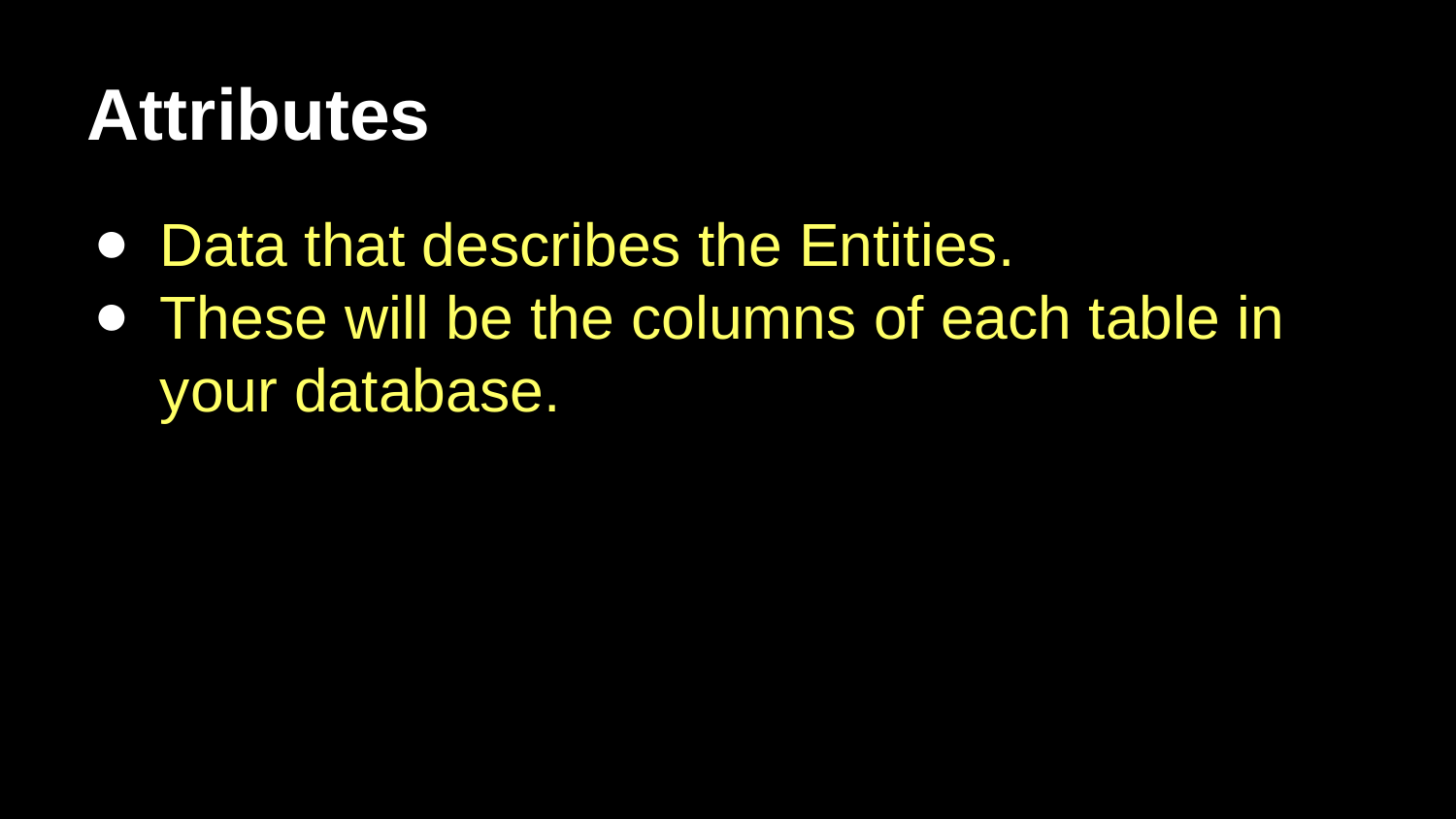

Attributes
Data that describes the Entities.
These will be the columns of each table in your database.